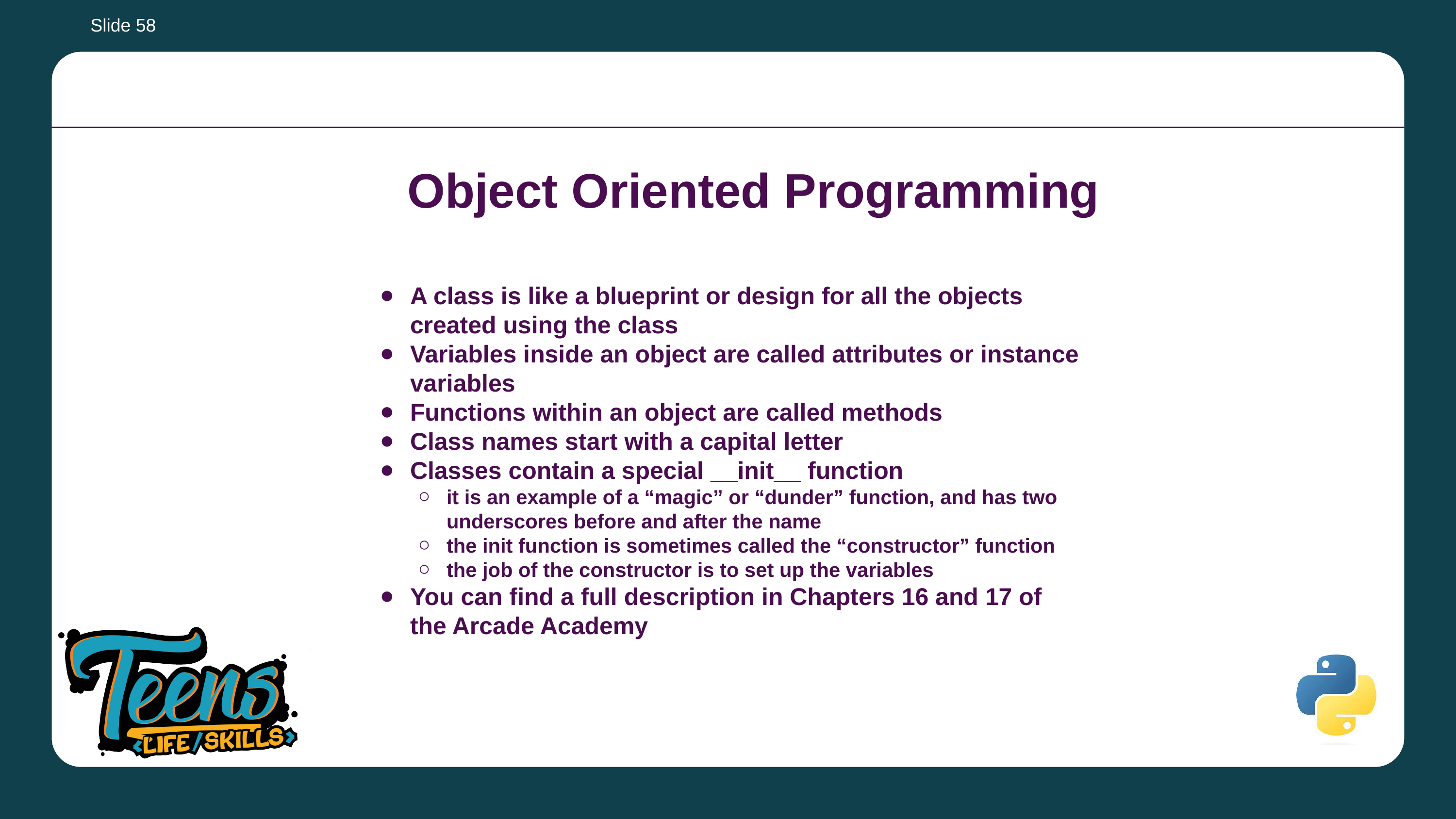

Slide 58

# Object Oriented Programming
A class is like a blueprint or design for all the objects created using the class
Variables inside an object are called attributes or instance variables
Functions within an object are called methods
Class names start with a capital letter
Classes contain a special __init__ function
it is an example of a “magic” or “dunder” function, and has two underscores before and after the name
the init function is sometimes called the “constructor” function
the job of the constructor is to set up the variables
You can find a full description in Chapters 16 and 17 of the Arcade Academy